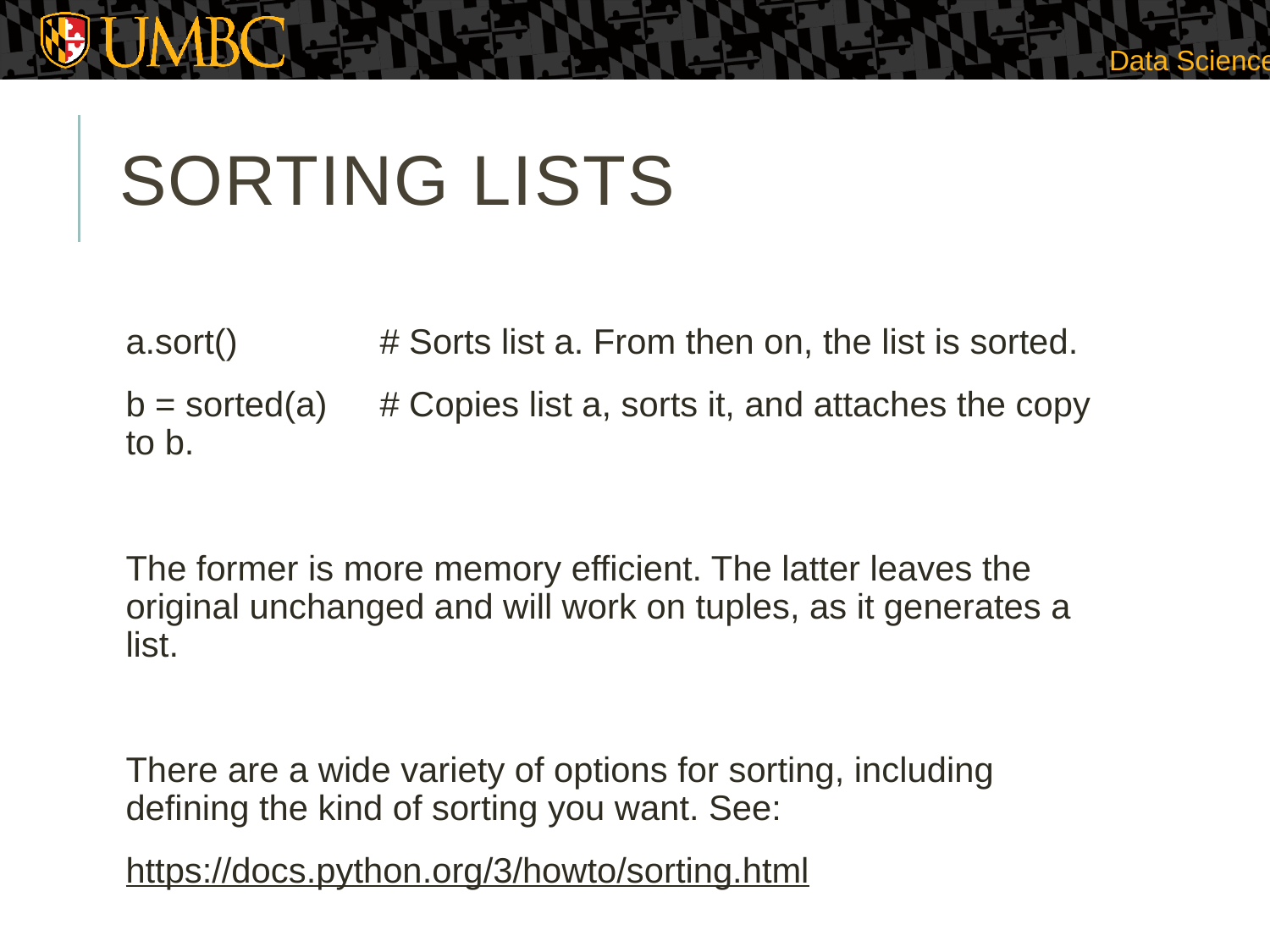

# Sorting lists
a.sort() 		# Sorts list a. From then on, the list is sorted.
b = sorted(a) 	# Copies list a, sorts it, and attaches the copy to b.

The former is more memory efficient. The latter leaves the original unchanged and will work on tuples, as it generates a list.

There are a wide variety of options for sorting, including defining the kind of sorting you want. See:
https://docs.python.org/3/howto/sorting.html